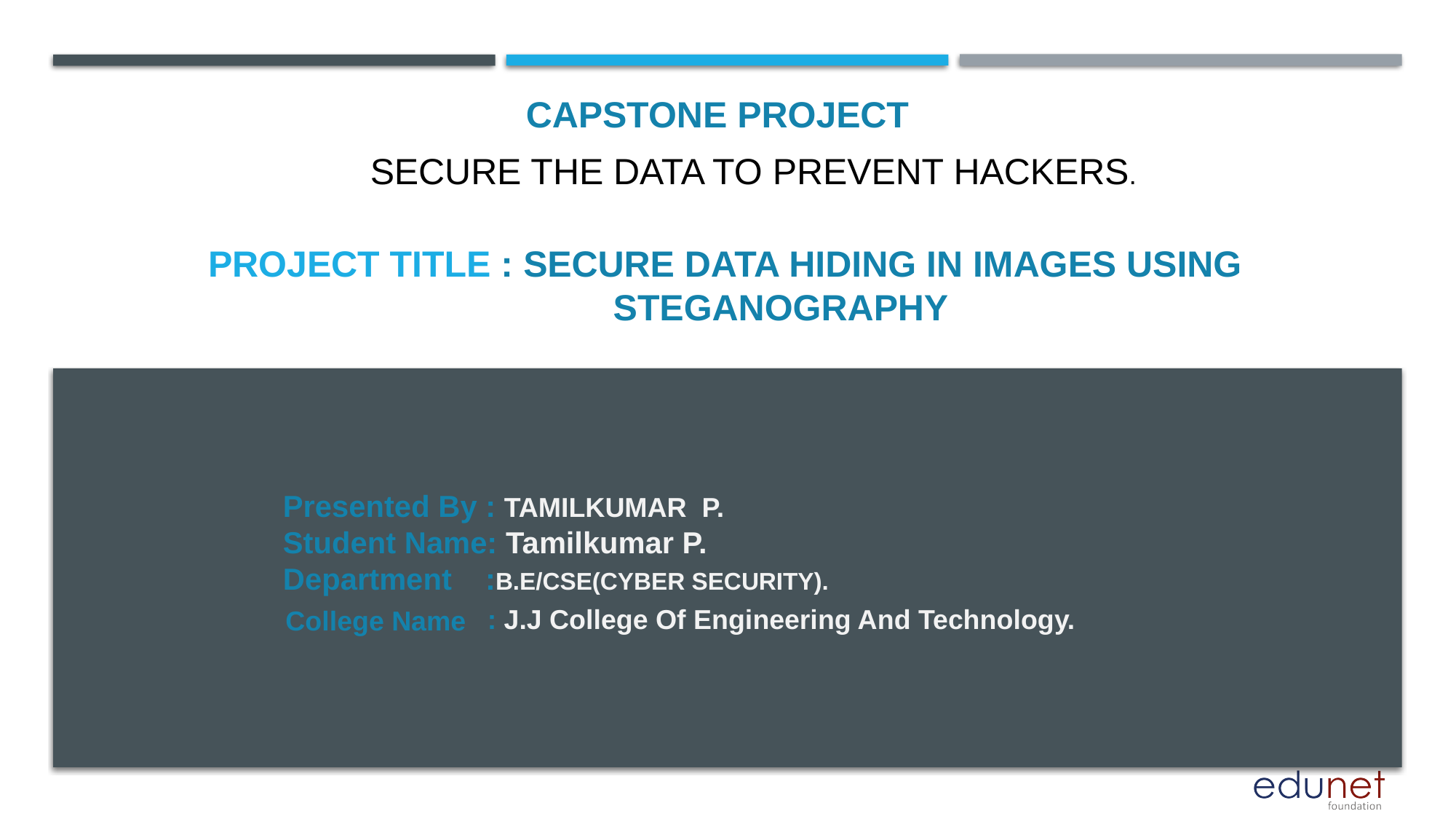

CAPSTONE PROJECT
SECURE THE DATA TO PREVENT HACKERS.
# PROJECT TITLE : SECURE DATA HIDING IN IMAGES USING            STEGANOGRAPHY
Presented By : TAMILKUMAR  P.
Student Name: Tamilkumar P.
Department    :B.E/CSE(CYBER SECURITY).

 : J.J College Of Engineering And Technology.
College Name